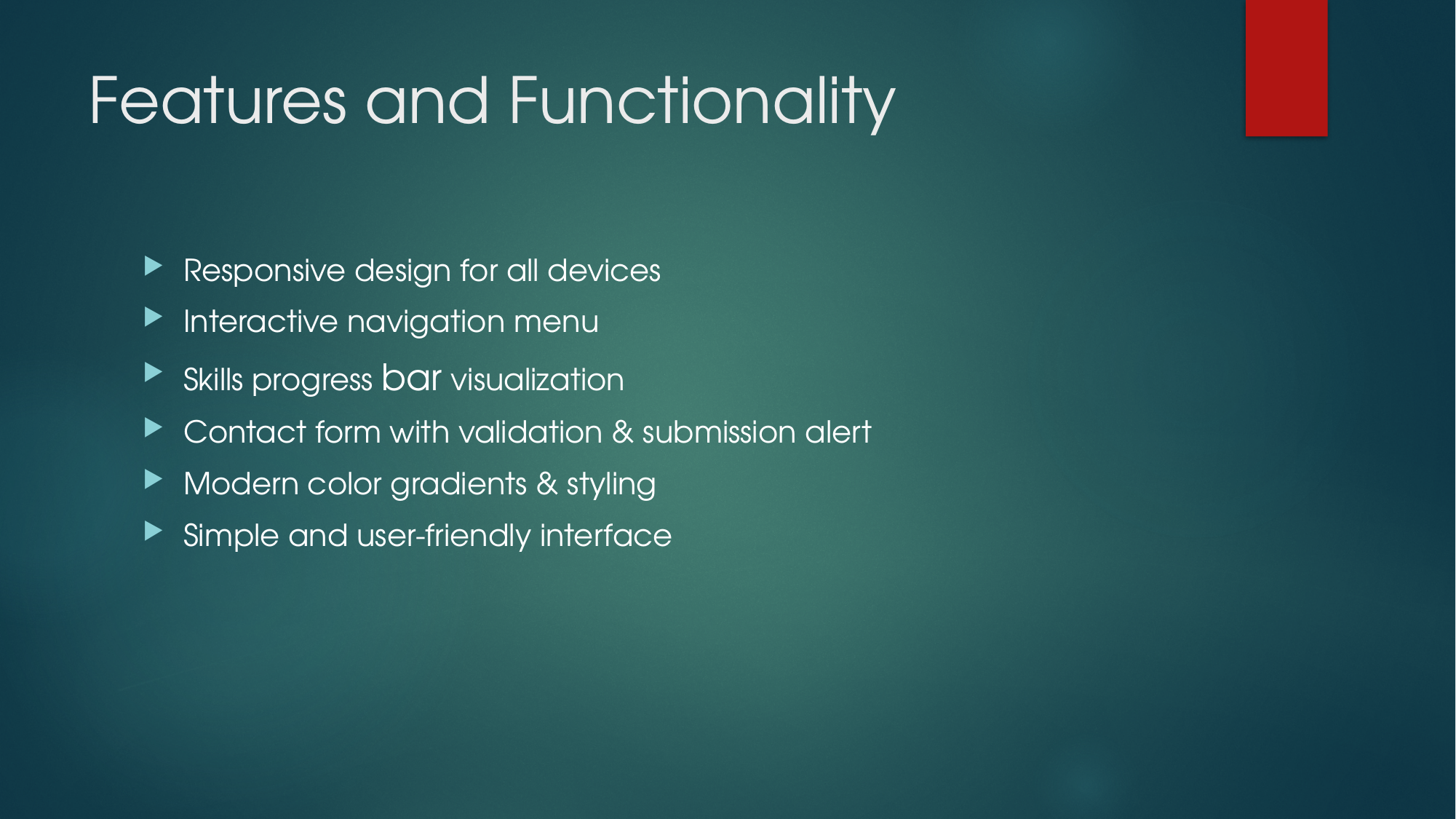

# Features and Functionality
Responsive design for all devices
Interactive navigation menu
Skills progress bar visualization
Contact form with validation & submission alert
Modern color gradients & styling
Simple and user-friendly interface